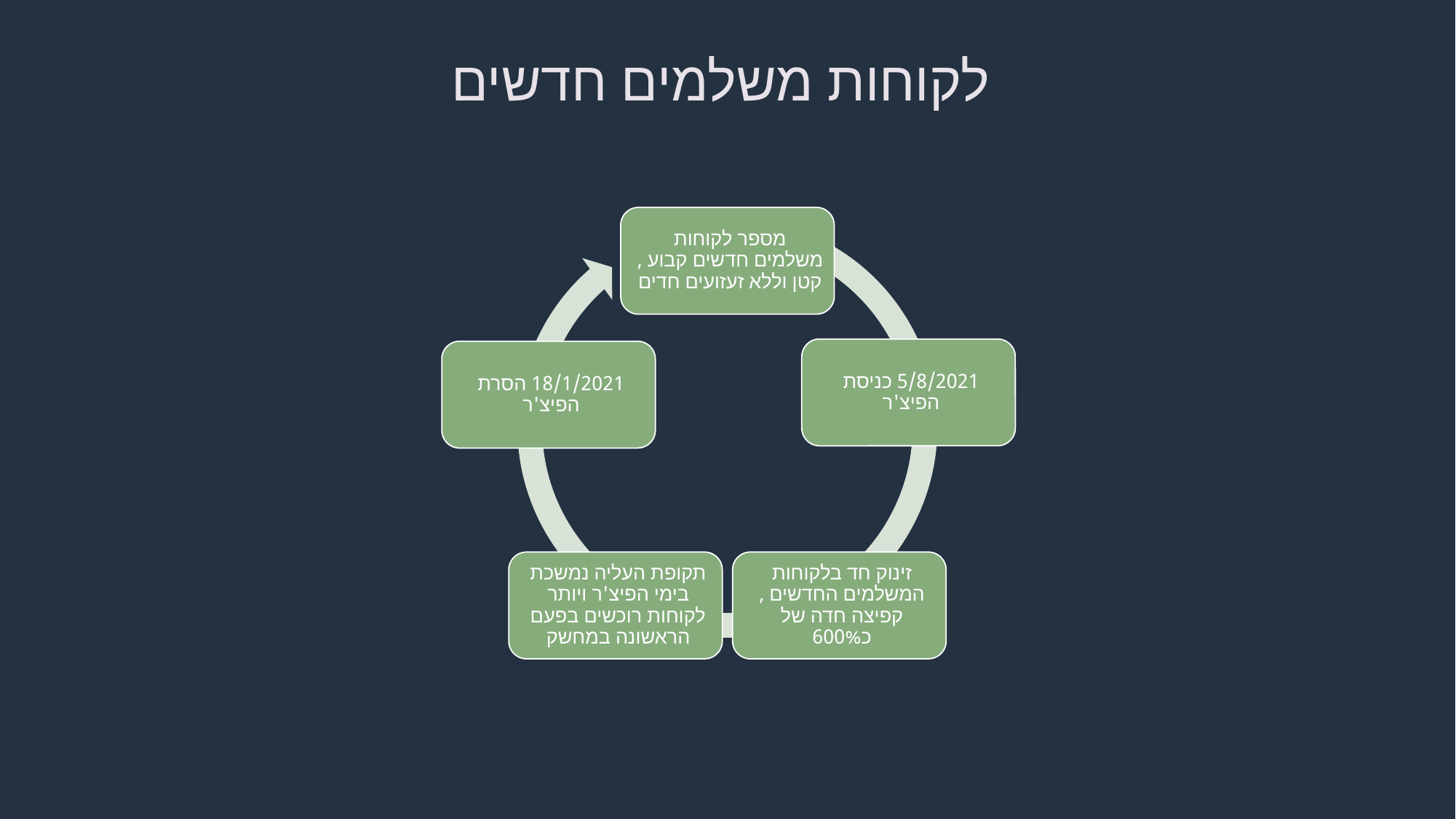

# לקוחות משלמים חדשים
מספר לקוחות משלמים חדשים קבוע ,קטן וללא זעזועים חדים
5/8/2021 כניסת הפיצ'ר
זינוק חד בלקוחות המשלמים החדשים ,קפיצה חדה של כ600%
תקופת העליה נמשכת בימי הפיצ'ר ויותר לקוחות רוכשים בפעם הראשונה במחשק
18/1/2021 הסרת הפיצ'ר